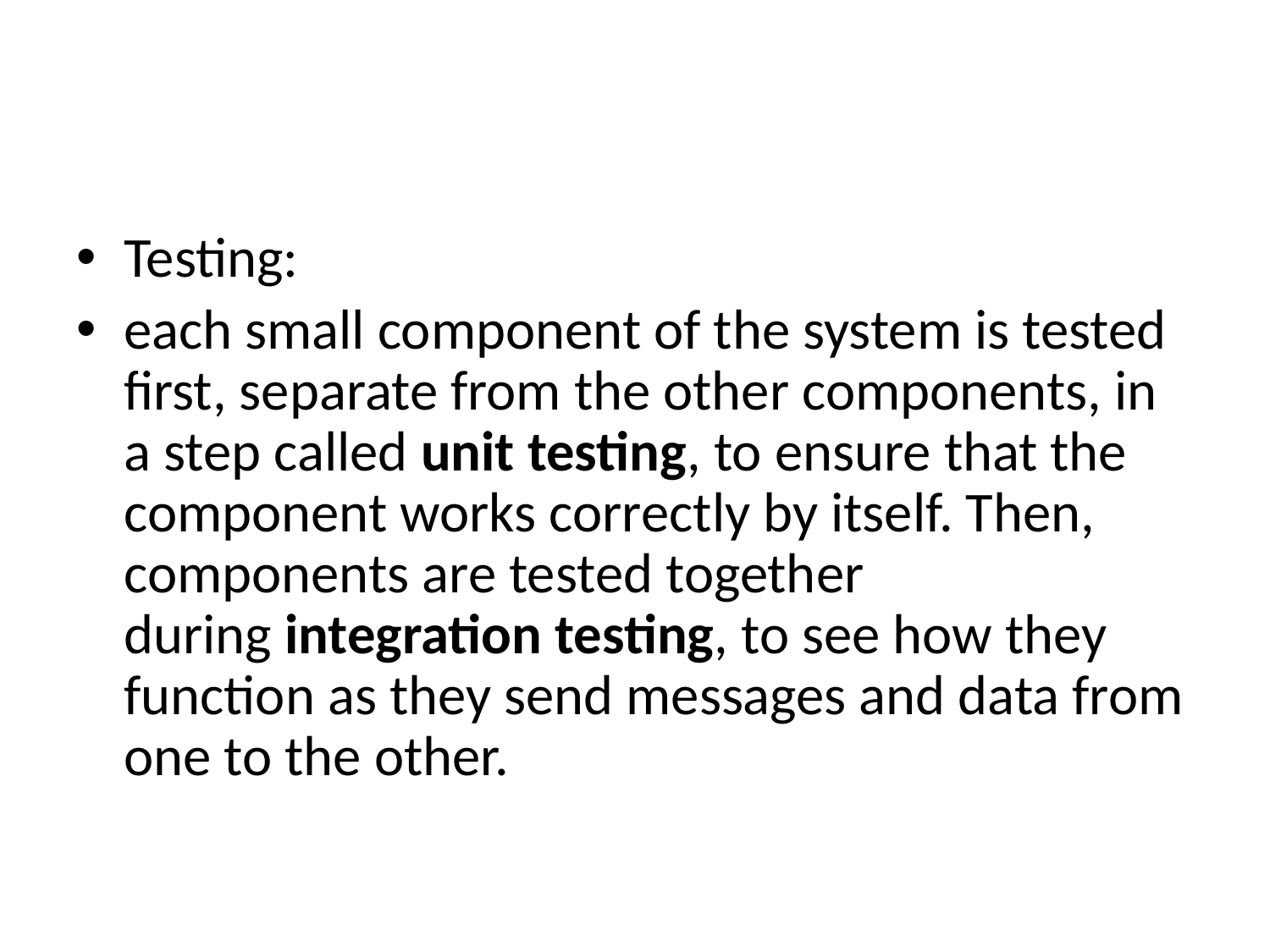

#
Testing:
each small component of the system is tested first, separate from the other components, in a step called unit testing, to ensure that the component works correctly by itself. Then, components are tested together during integration testing, to see how they function as they send messages and data from one to the other.